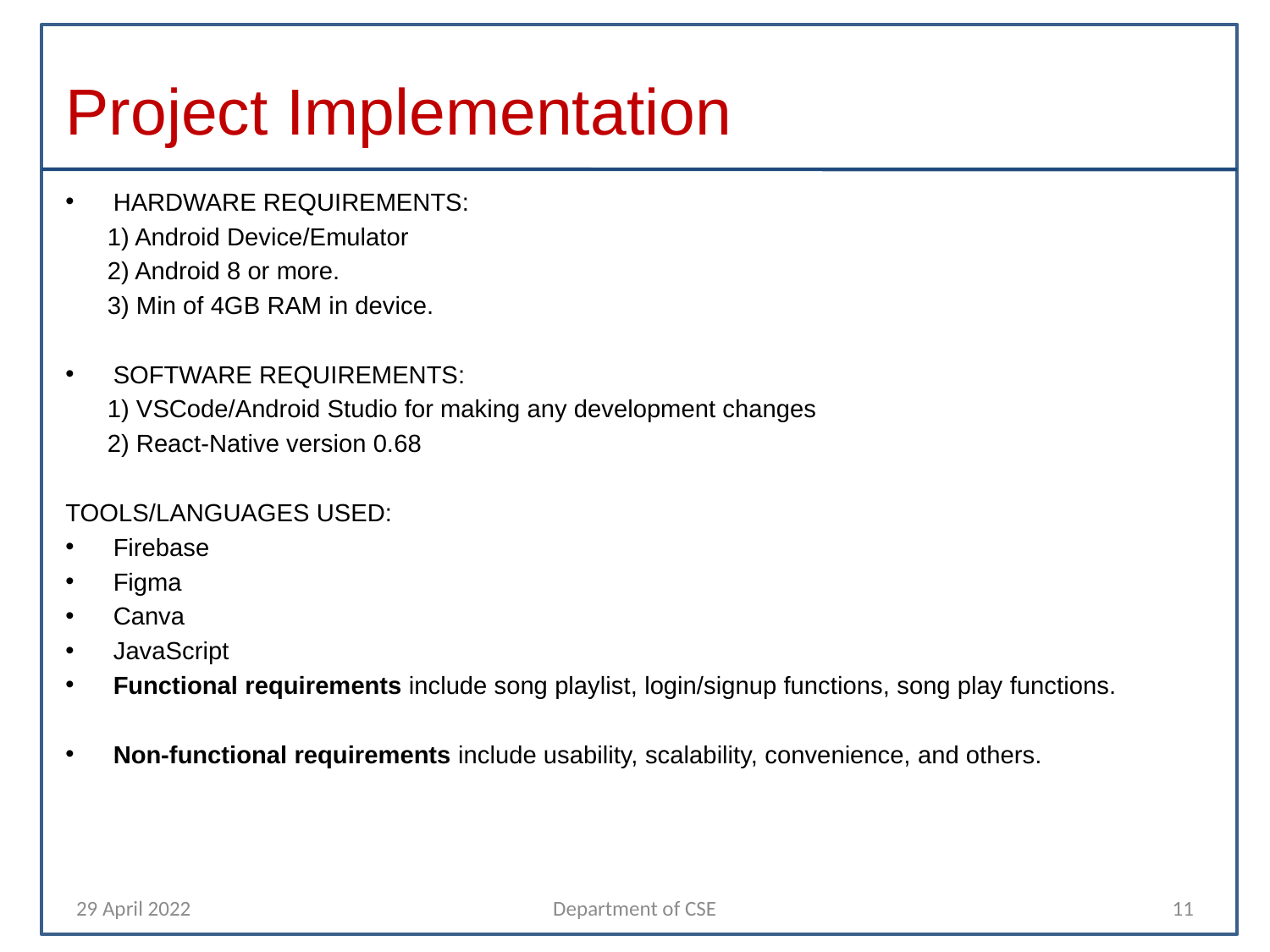

# Project Implementation
HARDWARE REQUIREMENTS:
      1) Android Device/Emulator
      2) Android 8 or more.
      3) Min of 4GB RAM in device.

SOFTWARE REQUIREMENTS:
      1) VSCode/Android Studio for making any development changes
      2) React-Native version 0.68

TOOLS/LANGUAGES USED:
Firebase
Figma
Canva
JavaScript
Functional requirements include song playlist, login/signup functions, song play functions.

Non-functional requirements include usability, scalability, convenience, and others.

29 April 2022
Department of CSE
11